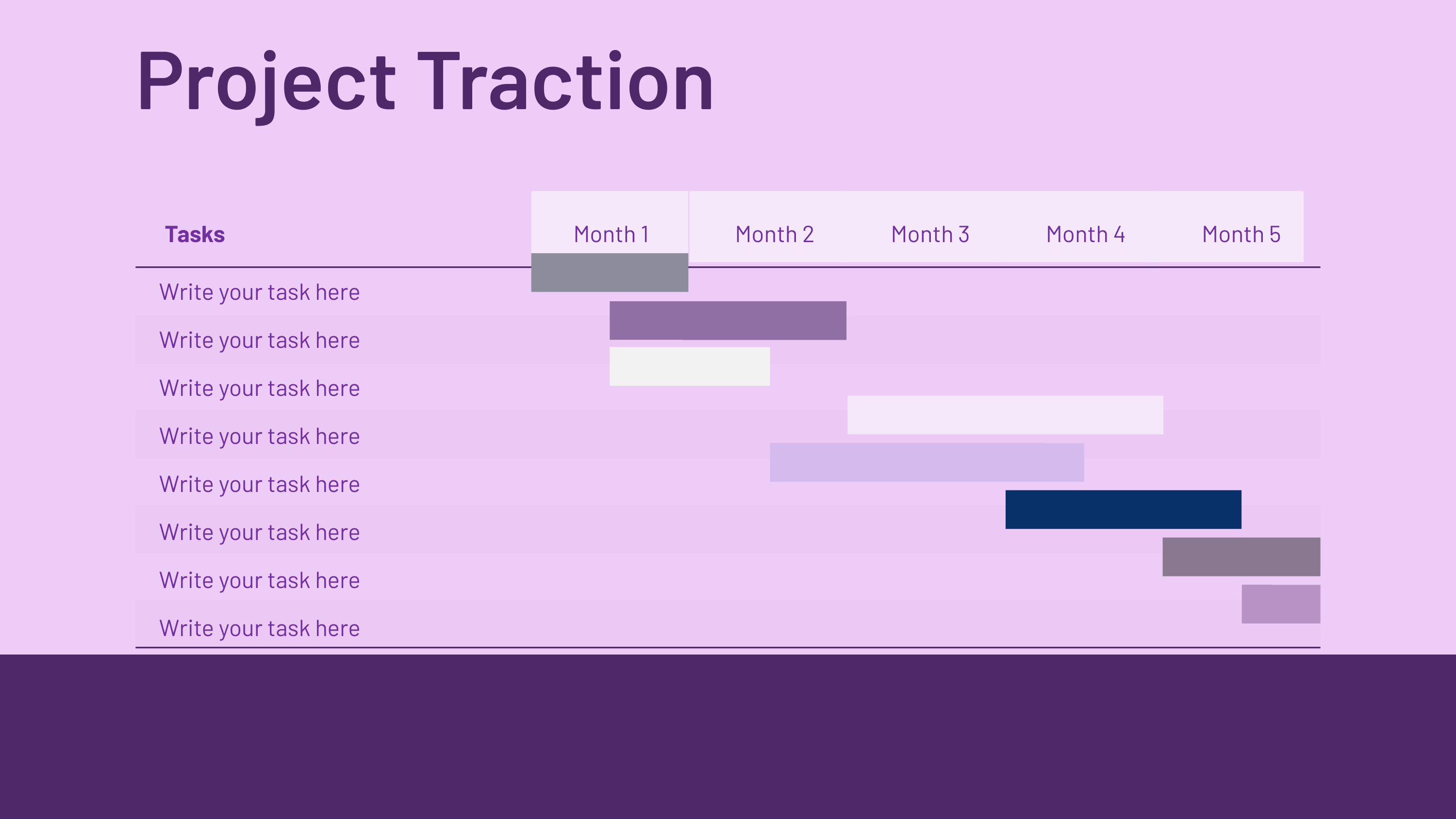

Project Traction

Month 1
Month 2
Month 3
Month 4
Month 5
Tasks

Write your task here

Write your task here

Write your task here

Write your task here

Write your task here

Write your task here

Write your task here

Write your task here